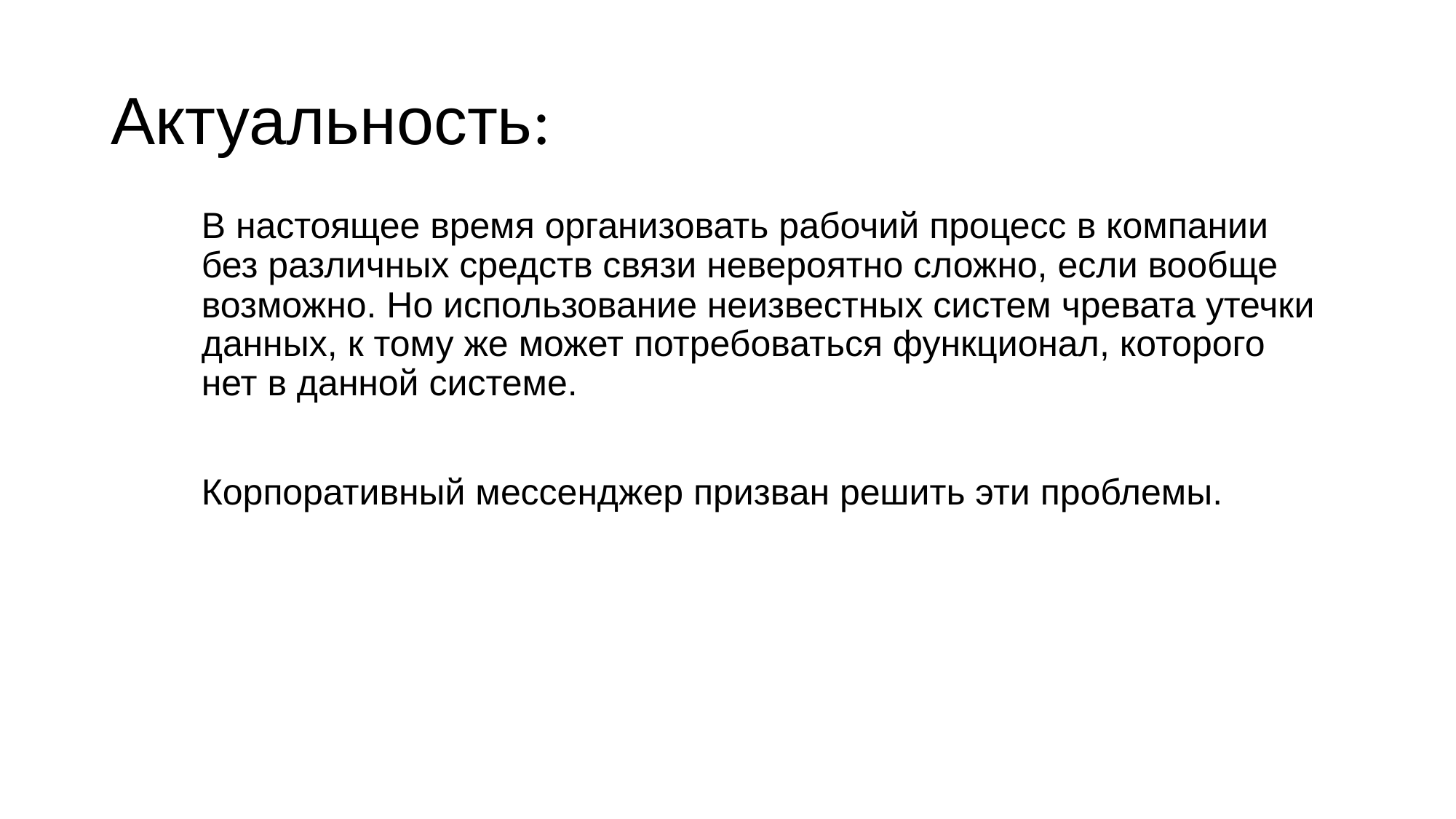

# Актуальность:
В настоящее время организовать рабочий процесс в компании без различных средств связи невероятно сложно, если вообще возможно. Но использование неизвестных систем чревата утечки данных, к тому же может потребоваться функционал, которого нет в данной системе.

Корпоративный мессенджер призван решить эти проблемы.